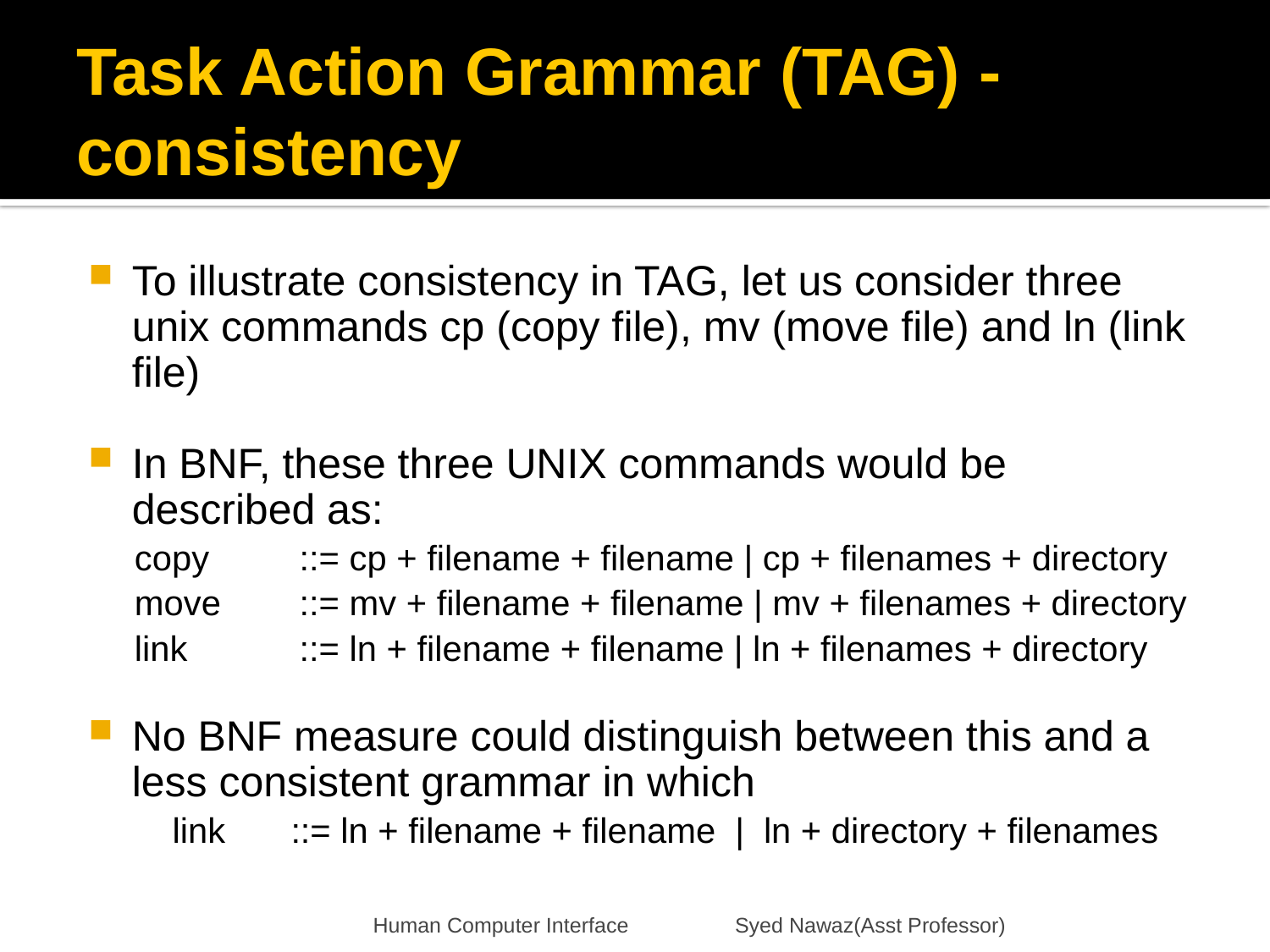

# Task Action Grammar (TAG) - consistency
To illustrate consistency in TAG, let us consider three unix commands cp (copy file), mv (move file) and ln (link file)

In BNF, these three UNIX commands would be described as:
copy 	::= cp + filename + filename | cp + filenames + directory
move	::= mv + filename + filename | mv + filenames + directory
link	::= ln + filename + filename | ln + filenames + directory

No BNF measure could distinguish between this and a less consistent grammar in which
link	::= ln + filename + filename  |  ln + directory + filenames

Human Computer Interface                  Syed Nawaz(Asst Professor)